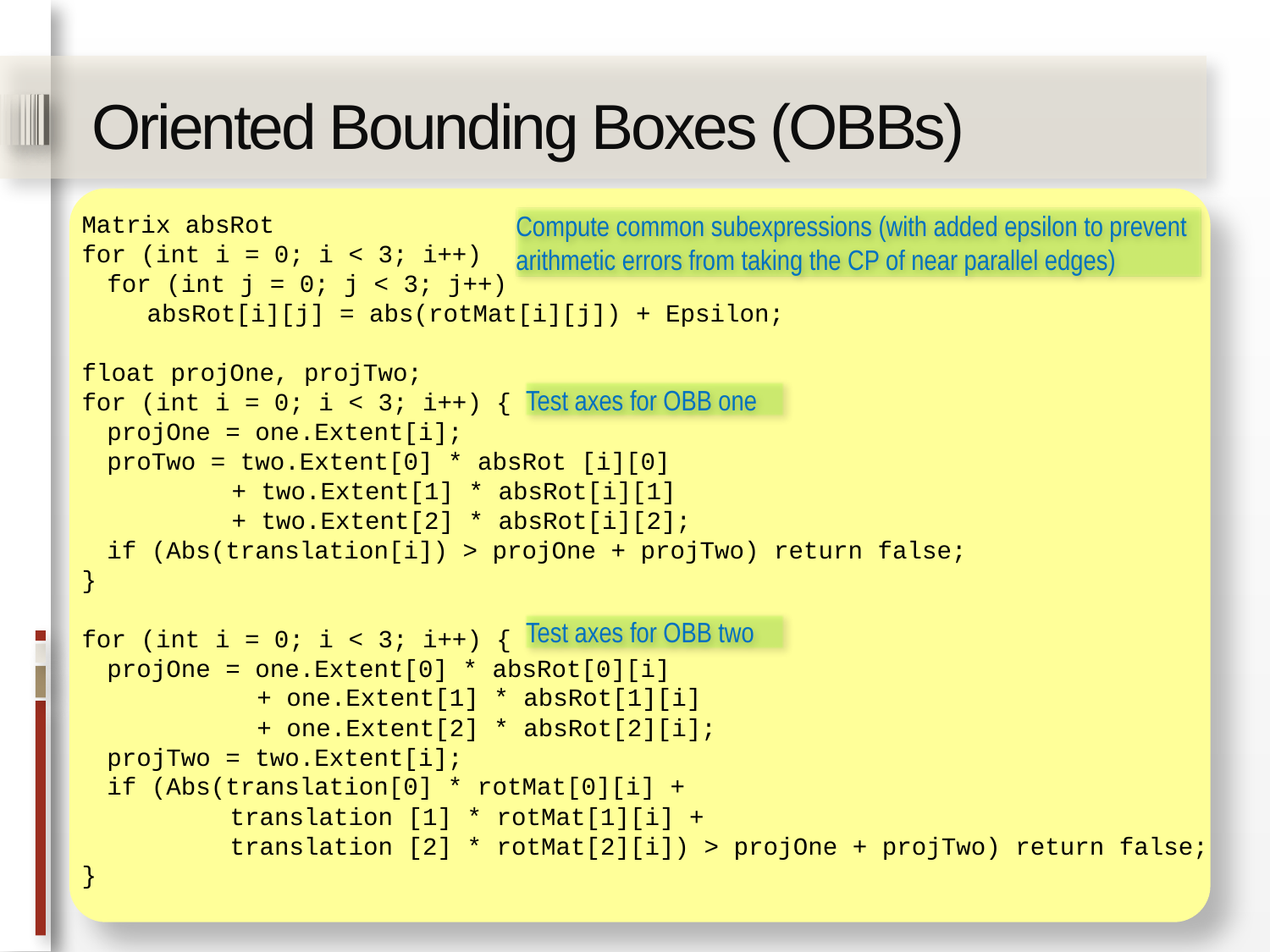

Oriented Bounding Boxes (OBBs)

Matrix absRot
for (int i = 0; i < 3; i++)
	for (int j = 0; j < 3; j++)
		 absRot[i][j] = abs(rotMat[i][j]) + Epsilon;

float projOne, projTwo;
for (int i = 0; i < 3; i++) {
	projOne = one.Extent[i];
	proTwo = two.Extent[0] * absRot [i][0]
						+ two.Extent[1] * absRot[i][1]
						+ two.Extent[2] * absRot[i][2];
	if (Abs(translation[i]) > projOne + projTwo) return false;
}

for (int i = 0; i < 3; i++) {
	projOne = one.Extent[0] * absRot[0][i]
							+ one.Extent[1] * absRot[1][i]
							+ one.Extent[2] * absRot[2][i];
	projTwo = two.Extent[i];
	if (Abs(translation[0] * rotMat[0][i] +
          translation [1] * rotMat[1][i] +
          translation [2] * rotMat[2][i]) > projOne + projTwo) return false;
}

Compute common subexpressions (with added epsilon to prevent arithmetic errors from taking the CP of near parallel edges)
Test axes for OBB one
Test axes for OBB two